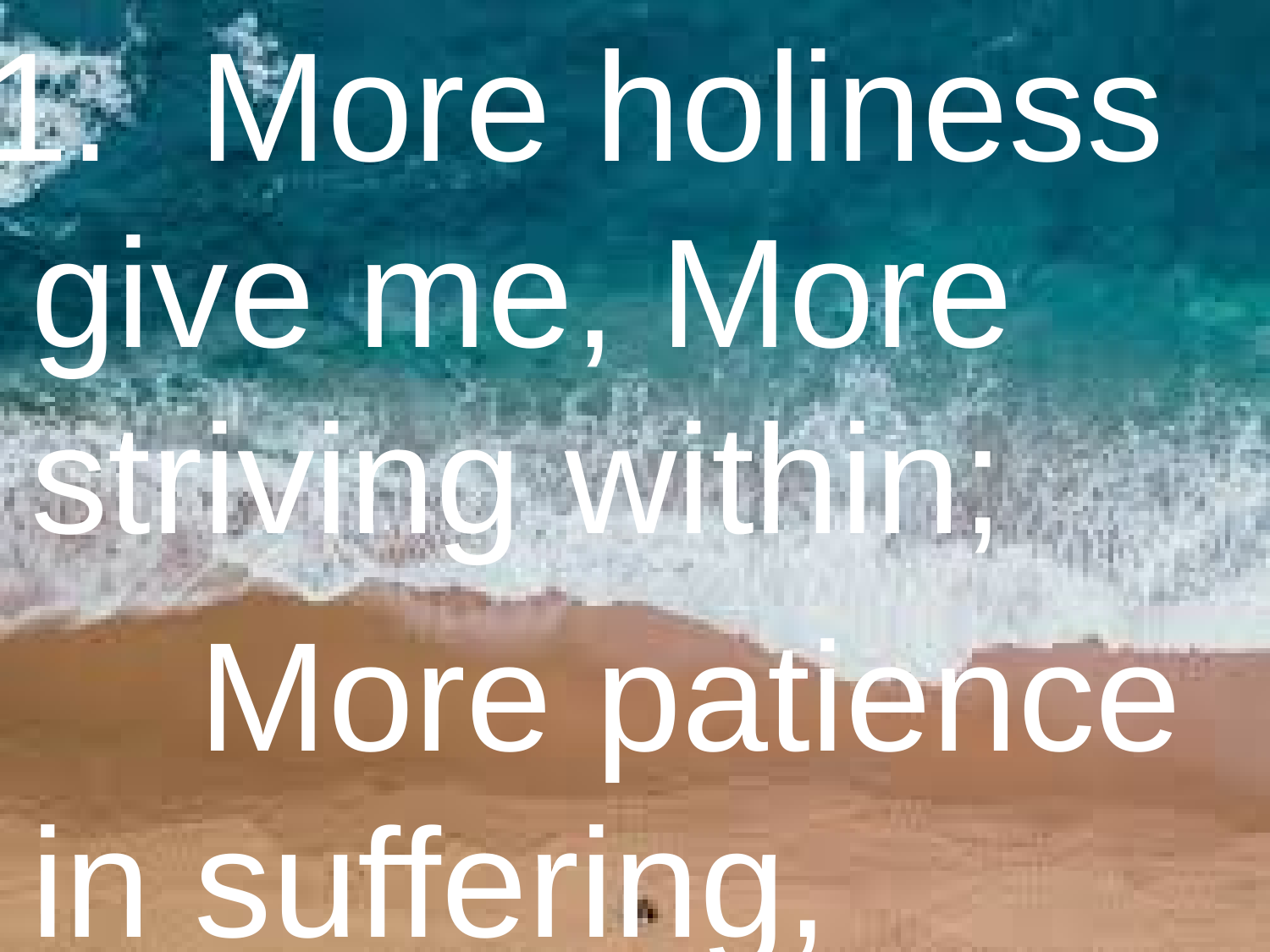

1.  More holiness give me, More striving within;
     More patience in suffering,